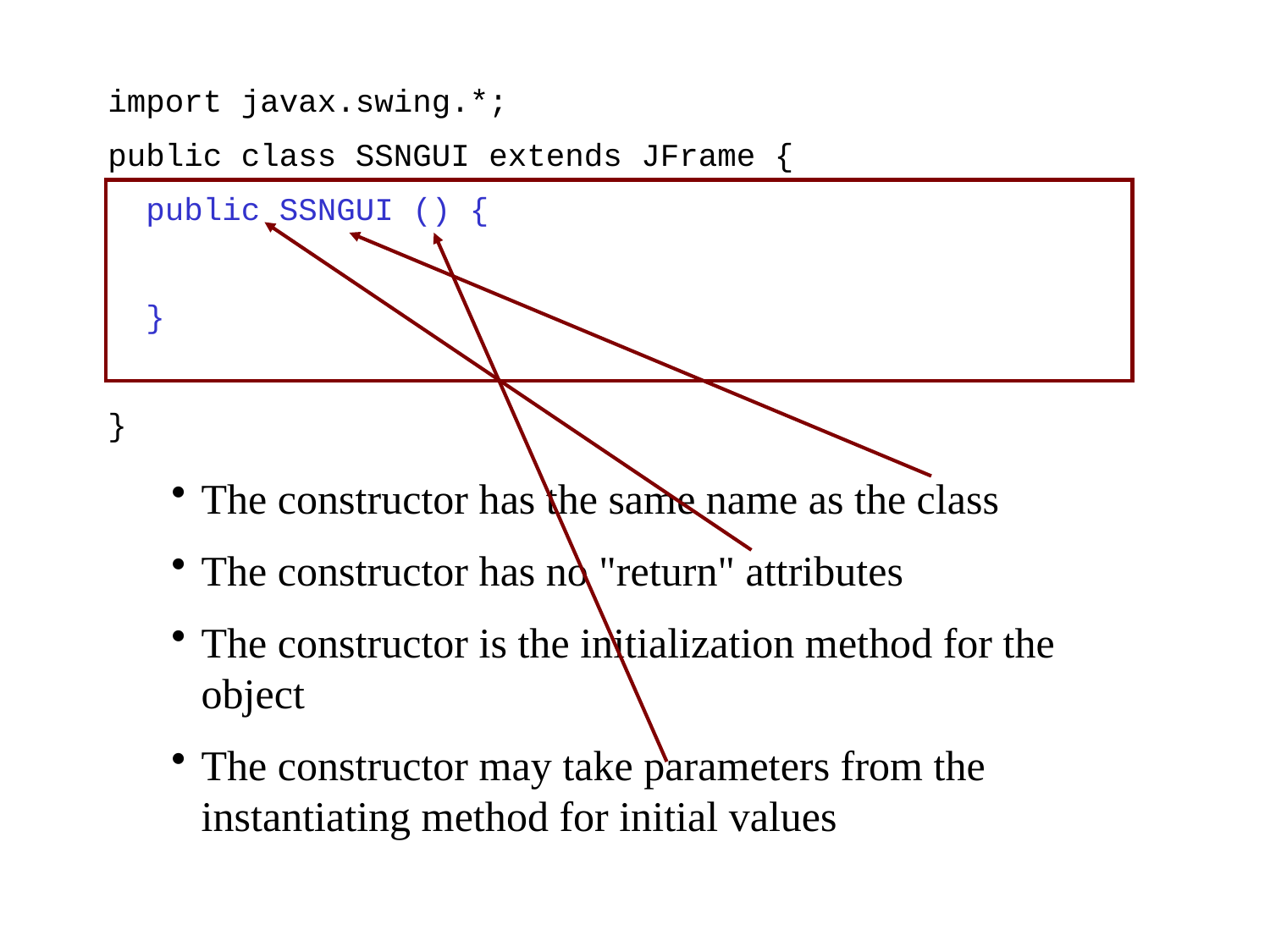

import javax.swing.*;
public class SSNGUI extends JFrame {
  public SSNGUI () {

  }

}

The constructor has the same name as the class
The constructor has no "return" attributes
The constructor is the initialization method for the object
The constructor may take parameters from the instantiating method for initial values